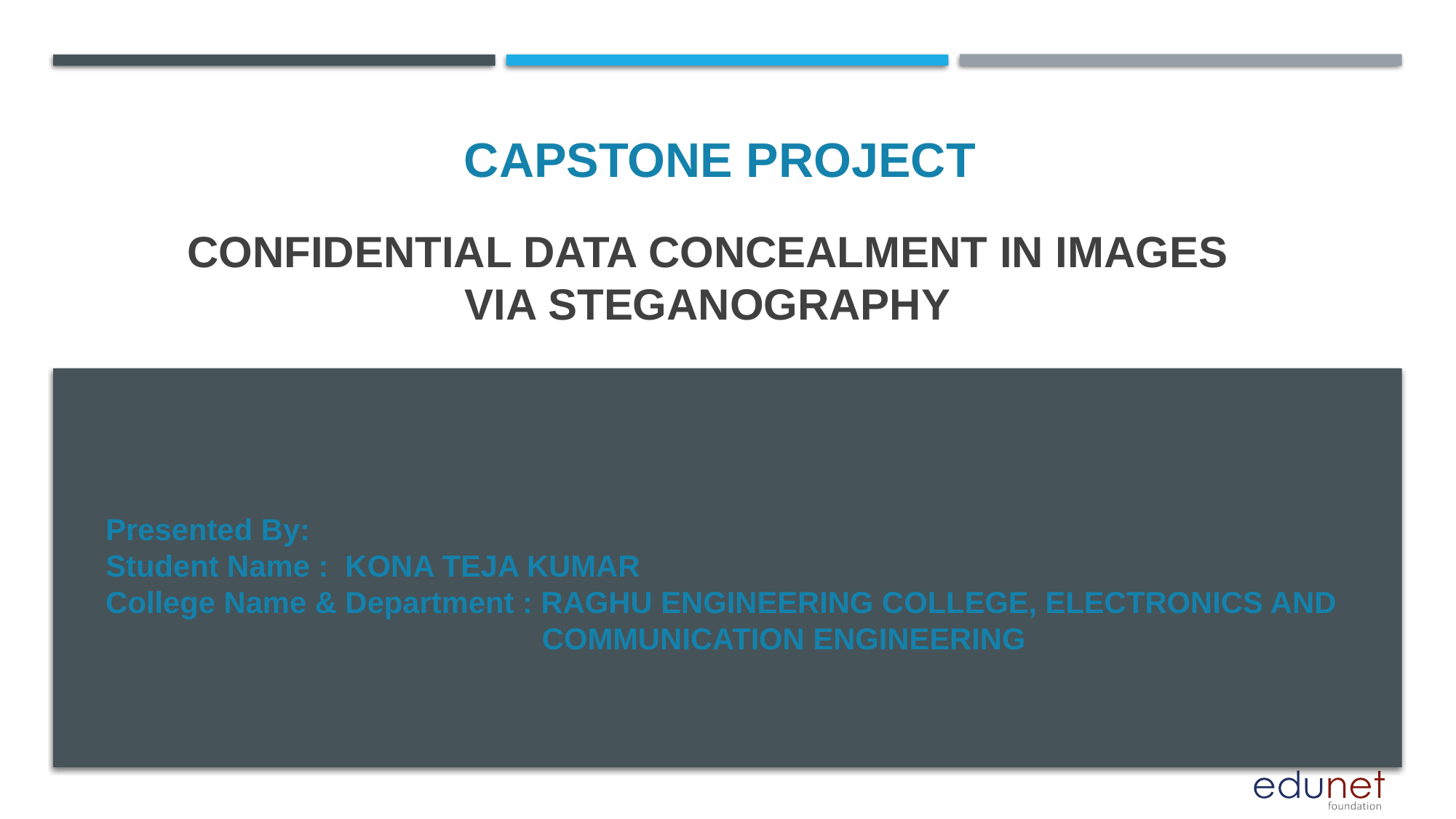

CAPSTONE PROJECT
# Confidential Data Concealment in Images via Steganography
Presented By:
Student Name :  KONA TEJA KUMAR
College Name & Department : RAGHU ENGINEERING COLLEGE, ELECTRONICS AND				             COMMUNICATION ENGINEERING